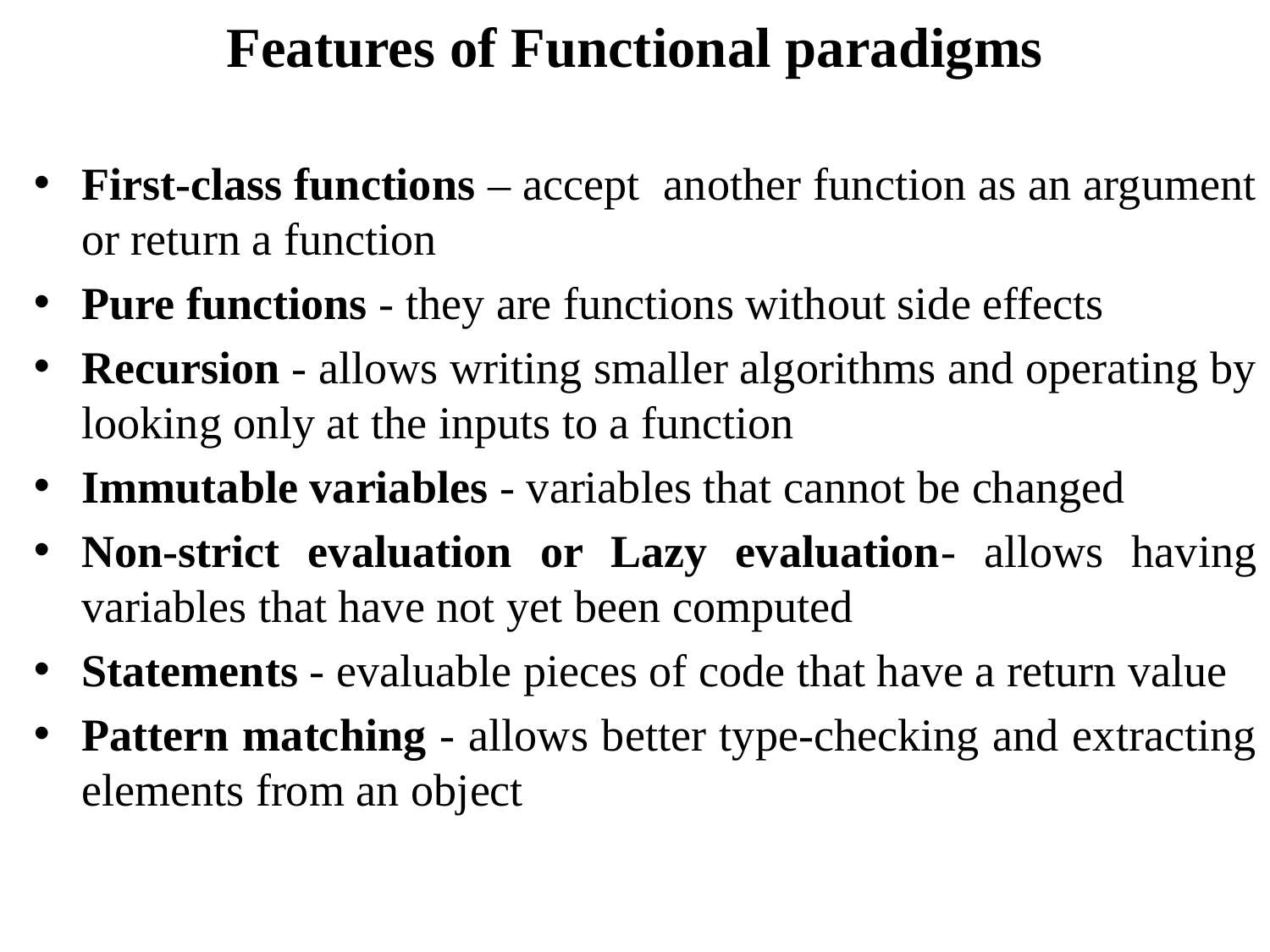

# Features of Functional paradigms
First-class functions – accept  another function as an argument or return a function
Pure functions - they are functions without side effects
Recursion - allows writing smaller algorithms and operating by looking only at the inputs to a function
Immutable variables - variables that cannot be changed
Non-strict evaluation or Lazy evaluation- allows having variables that have not yet been computed
Statements - evaluable pieces of code that have a return value
Pattern matching - allows better type-checking and extracting elements from an object